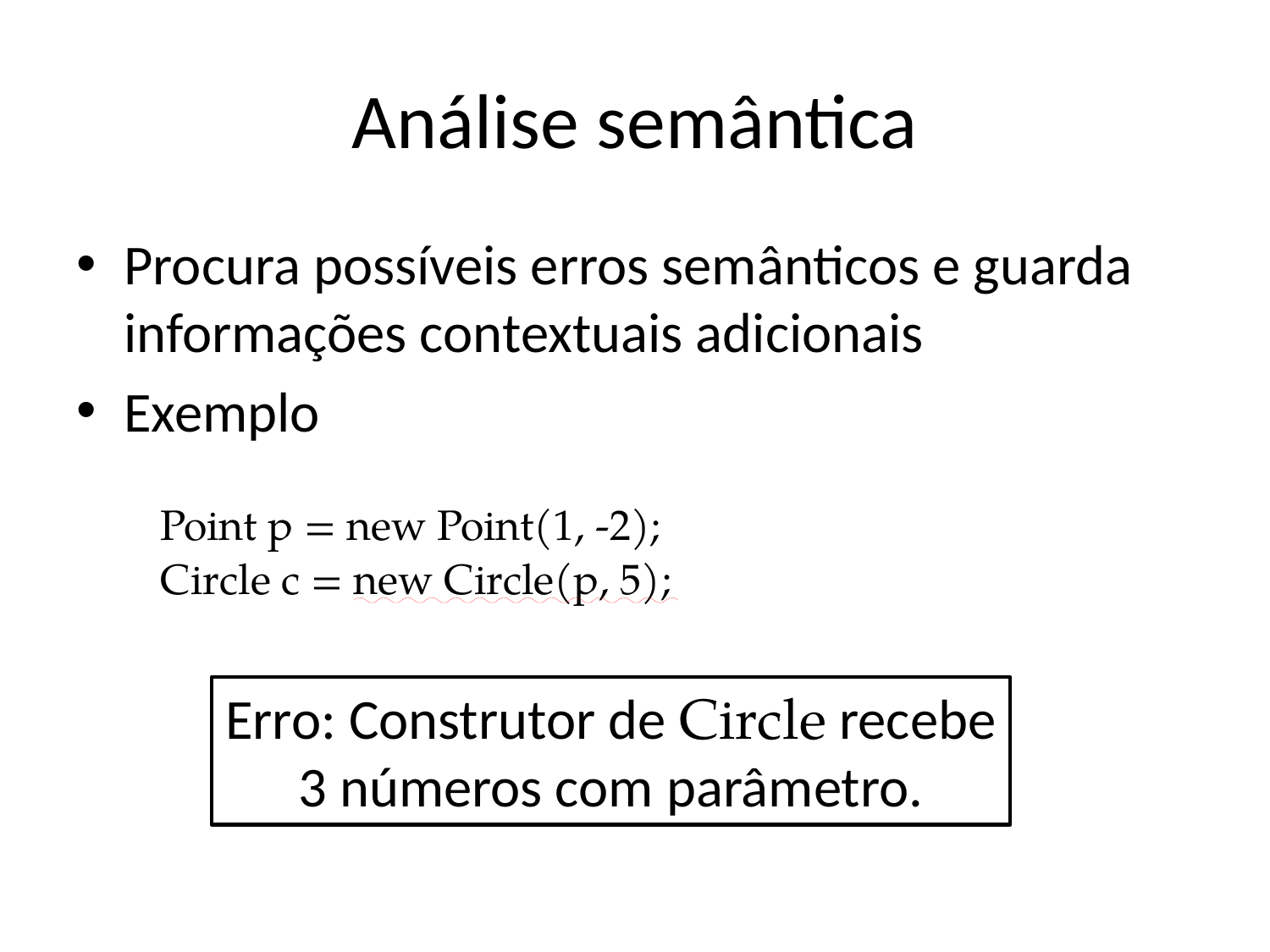

# Análise semântica
Procura possíveis erros semânticos e guarda informações contextuais adicionais
Exemplo
Point p = new Point(1, -2);
Circle c = new Circle(p, 5);
Erro: Construtor de Circle recebe 3 números com parâmetro.